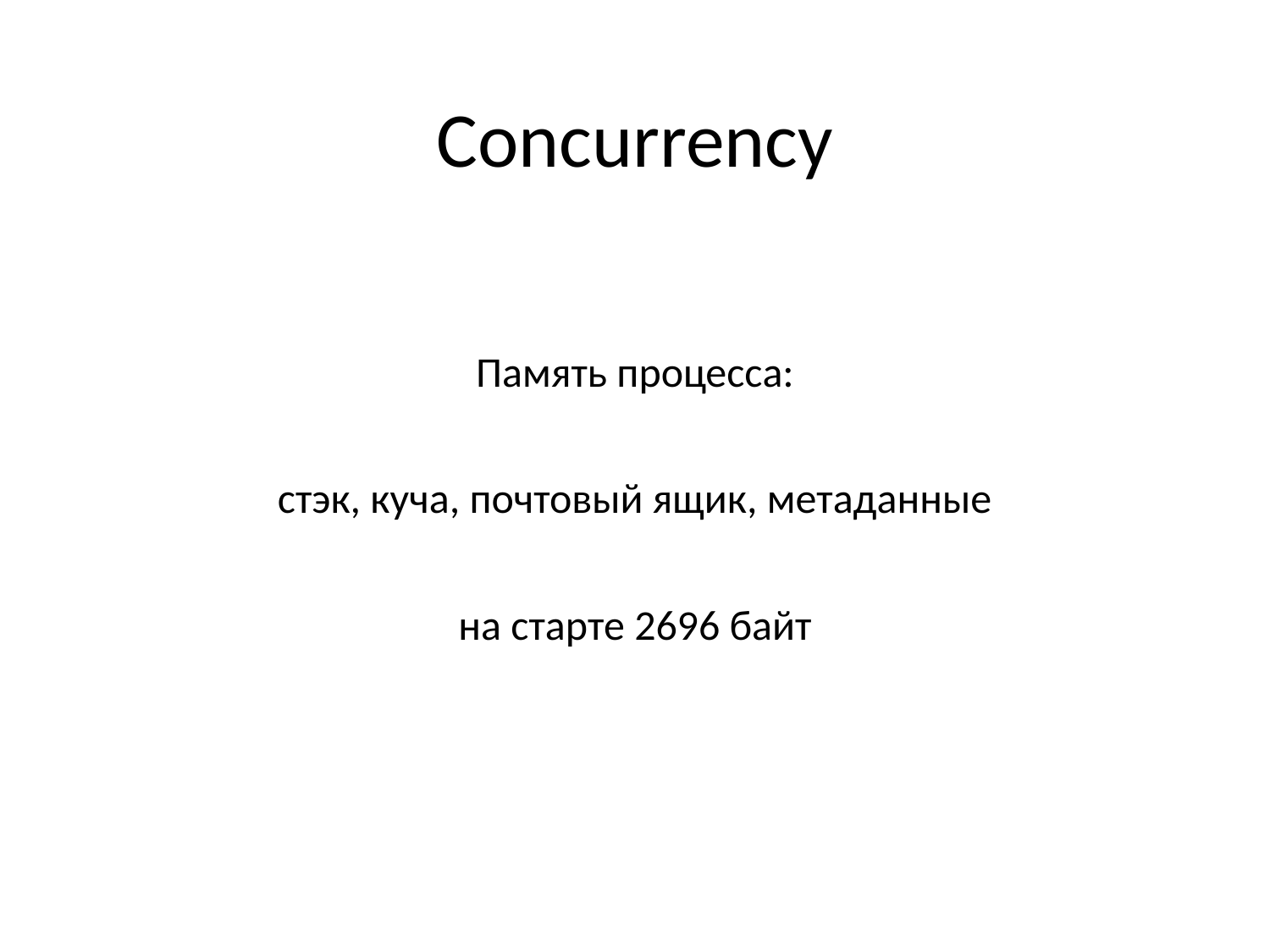

# Concurrency
Память процесса:

стэк, куча, почтовый ящик, метаданные

на старте 2696 байт